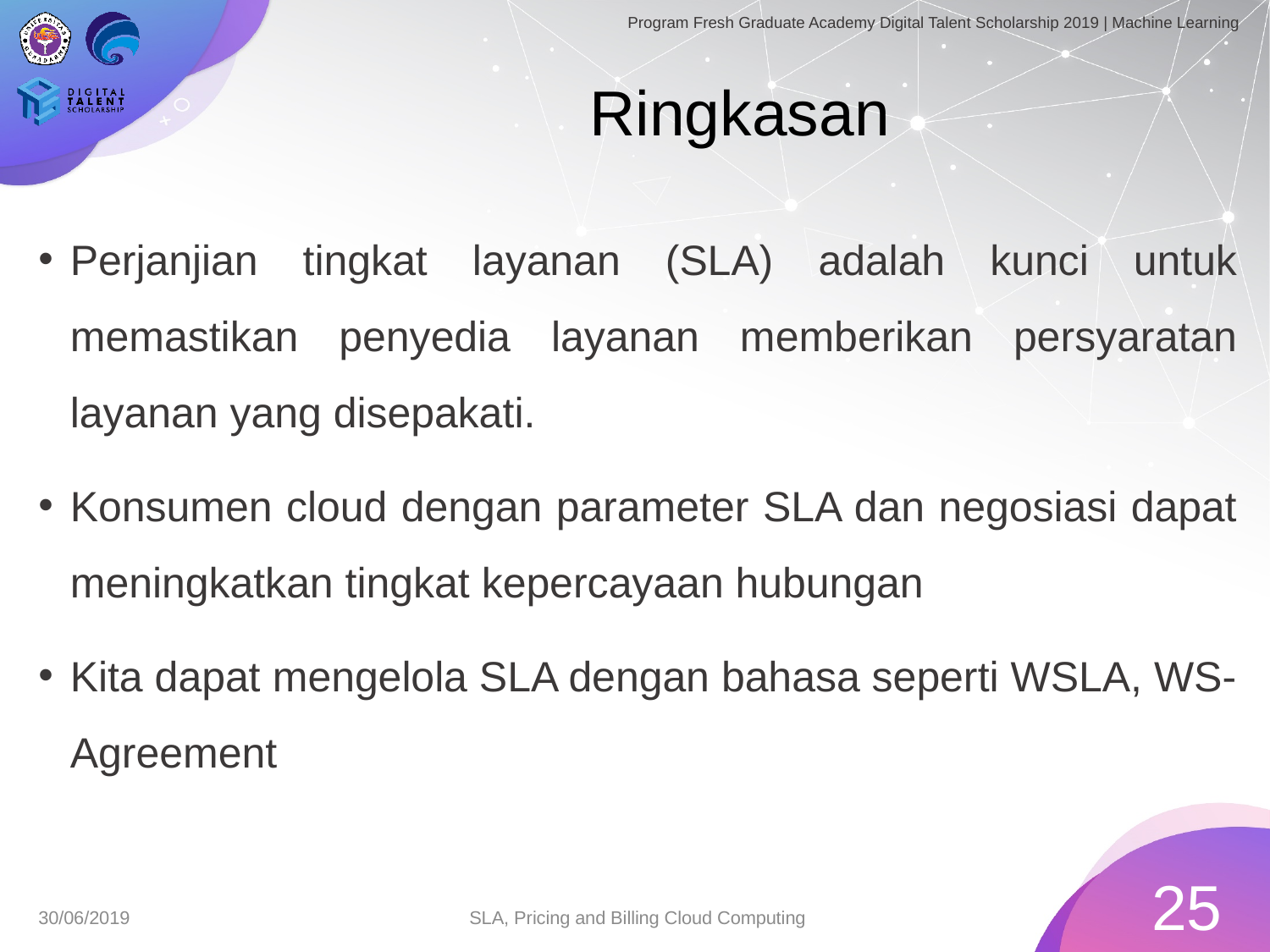

# Ringkasan
Perjanjian tingkat layanan (SLA) adalah kunci untuk memastikan penyedia layanan memberikan persyaratan layanan yang disepakati.
Konsumen cloud dengan parameter SLA dan negosiasi dapat meningkatkan tingkat kepercayaan hubungan
Kita dapat mengelola SLA dengan bahasa seperti WSLA, WS-Agreement

25
SLA, Pricing and Billing Cloud Computing
30/06/2019